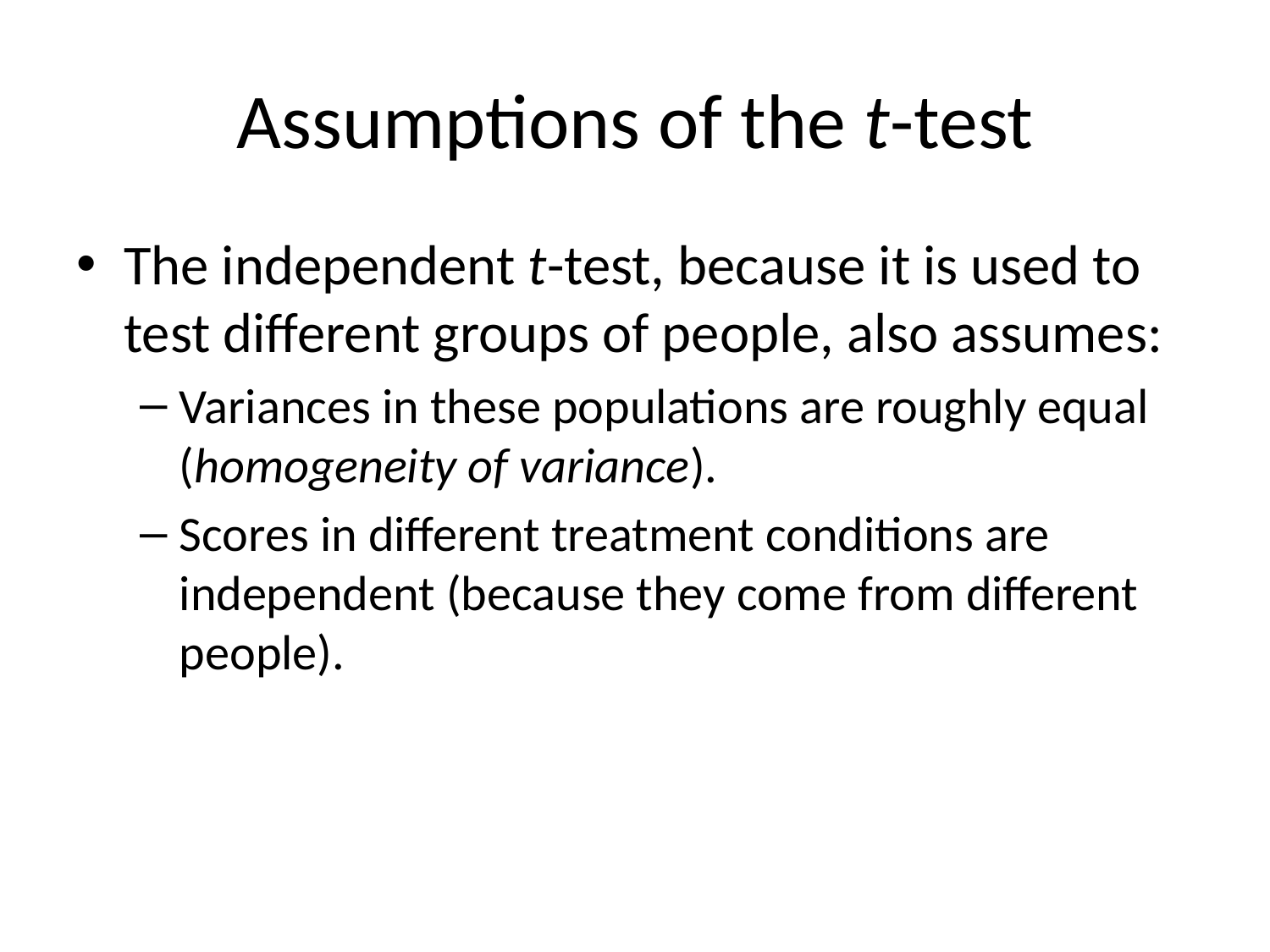

# Assumptions of the t-test
The independent t-test, because it is used to test different groups of people, also assumes:
Variances in these populations are roughly equal (homogeneity of variance).
Scores in different treatment conditions are independent (because they come from different people).